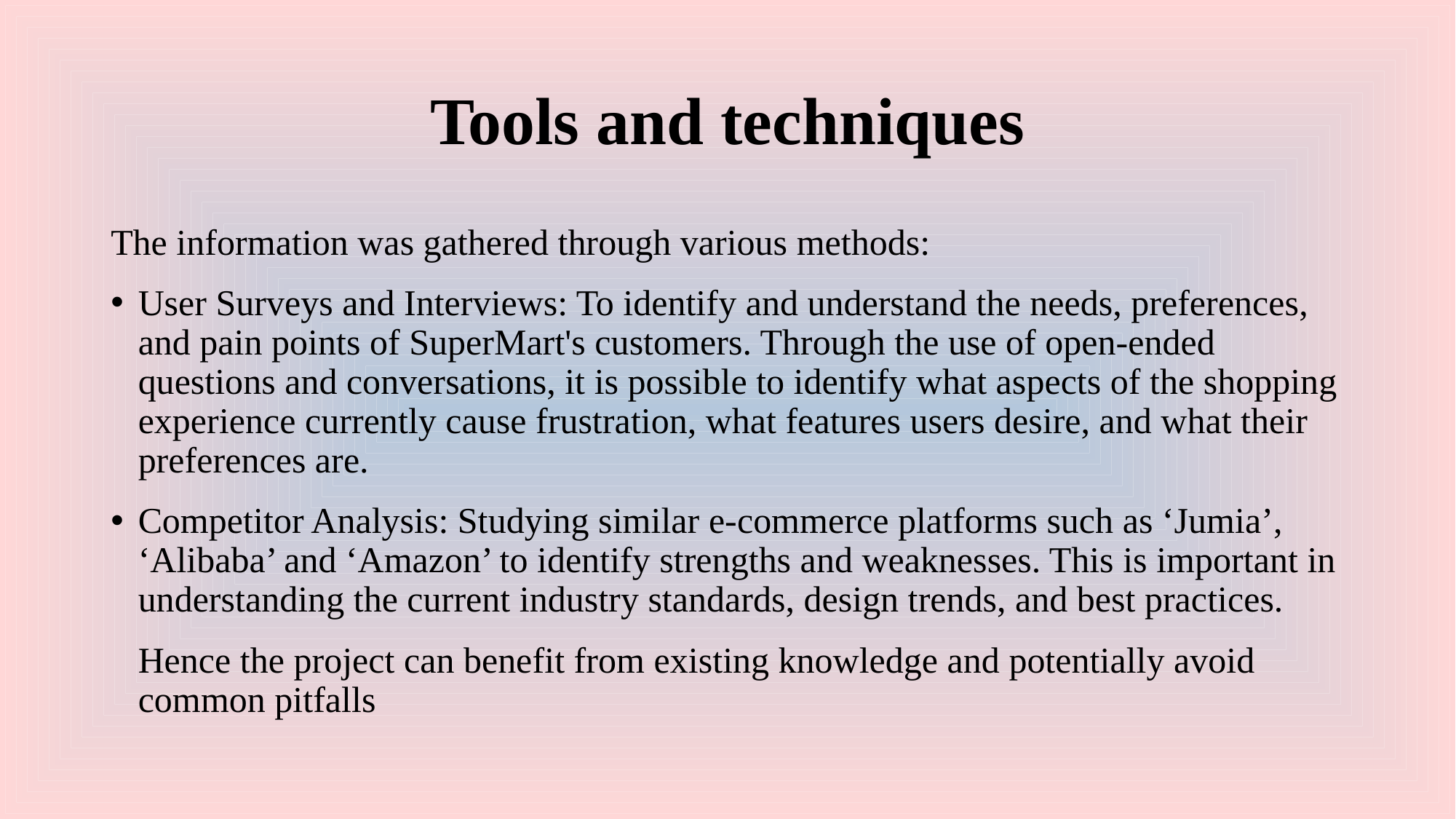

# Tools and techniques
The information was gathered through various methods:
User Surveys and Interviews: To identify and understand the needs, preferences, and pain points of SuperMart's customers. Through the use of open-ended questions and conversations, it is possible to identify what aspects of the shopping experience currently cause frustration, what features users desire, and what their preferences are.
Competitor Analysis: Studying similar e-commerce platforms such as ‘Jumia’, ‘Alibaba’ and ‘Amazon’ to identify strengths and weaknesses. This is important in understanding the current industry standards, design trends, and best practices.
Hence the project can benefit from existing knowledge and potentially avoid common pitfalls